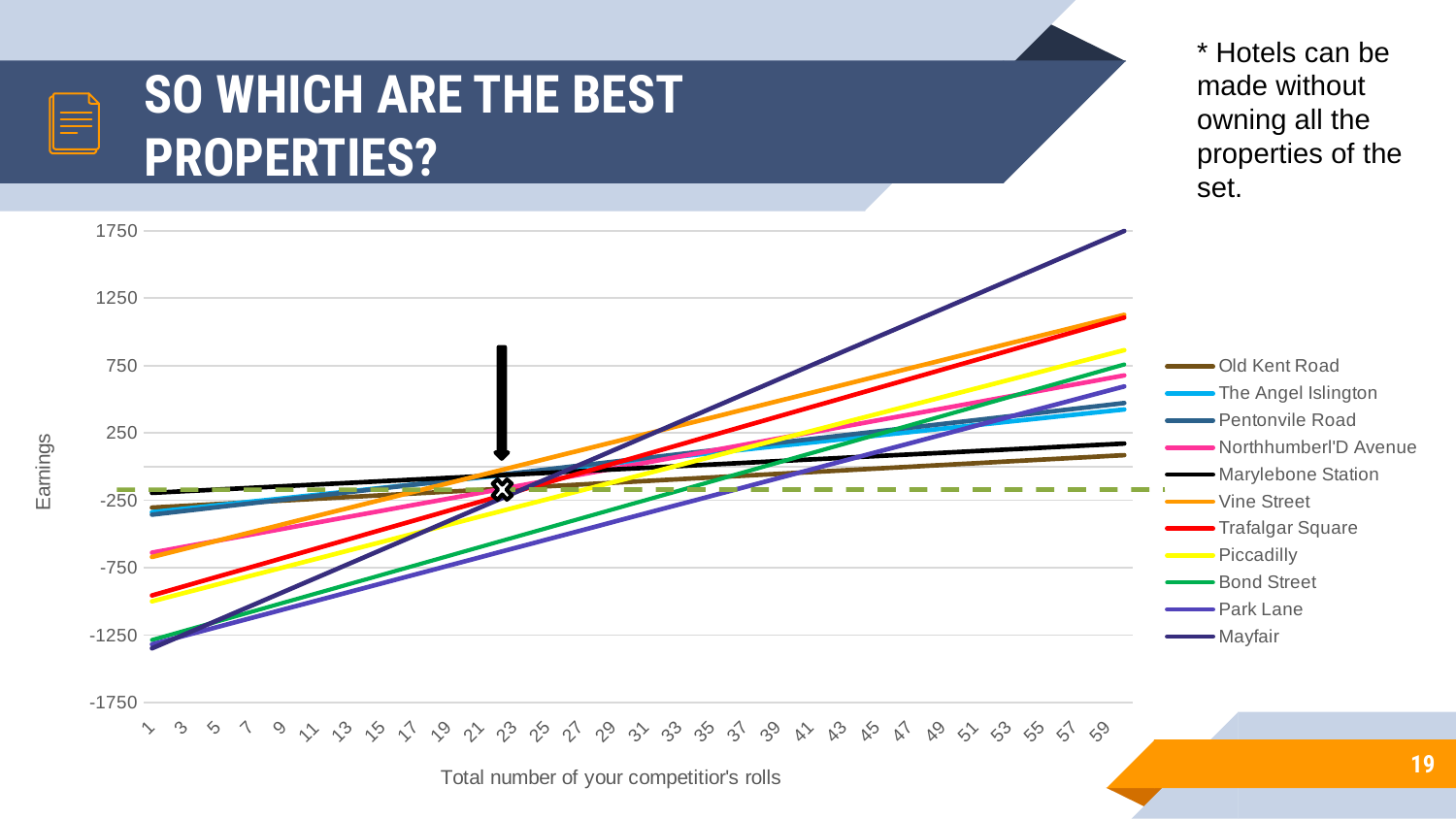

* Hotels can be made without owning all the properties of the set.
# SO WHICH ARE THE BEST PROPERTIES?

### Chart

| Category | Old Kent Road | The Angel Islington | Pentonvile Road | Northhumberl'D Avenue | Marylebone Station | Vine Street | Trafalgar Square | Piccadilly  | Bond Street | Park Lane | Mayfair |
|---|---|---|---|---|---|---|---|---|---|---|---|
| 1 | -303.4039075 | -337.084229 | -355.963114 | -637.7101230000001 | -193.801116 | -669.55892 | -955.0676960000001 | -998.4227559999999 | -1285.359422 | -1317.56937 | -1347.52508 |
| 2 | -296.807815 | -324.168458 | -341.92622800000004 | -615.420246 | -187.602232 | -639.11784 | -920.135392 | -966.845512 | -1250.718844 | -1285.1387399999999 | -1295.05016 |
| 3 | -290.2117225 | -311.252687 | -327.889342 | -593.130369 | -181.403348 | -608.6767600000001 | -885.203088 | -935.268268 | -1216.078266 | -1252.70811 | -1242.5752400000001 |
| 4 | -283.61563 | -298.336916 | -313.852456 | -570.840492 | -175.204464 | -578.23568 | -850.270784 | -903.691024 | -1181.437688 | -1220.27748 | -1190.10032 |
| 5 | -277.0195375 | -285.421145 | -299.81557 | -548.550615 | -169.00558 | -547.7946 | -815.33848 | -872.11378 | -1146.79711 | -1187.84685 | -1137.6254 |
| 6 | -270.423445 | -272.505374 | -285.778684 | -526.260738 | -162.806696 | -517.35352 | -780.406176 | -840.5365360000001 | -1112.156532 | -1155.41622 | -1085.15048 |
| 7 | -263.8273525 | -259.589603 | -271.741798 | -503.970861 | -156.607812 | -486.91244000000006 | -745.473872 | -808.959292 | -1077.515954 | -1122.98559 | -1032.67556 |
| 8 | -257.23126 | -246.673832 | -257.70491200000004 | -481.680984 | -150.408928 | -456.47136 | -710.541568 | -777.3820479999999 | -1042.875376 | -1090.55496 | -980.20064 |
| 9 | -250.6351675 | -233.758061 | -243.668026 | -459.39110700000003 | -144.21004399999998 | -426.03028 | -675.6092639999999 | -745.804804 | -1008.234798 | -1058.12433 | -927.72572 |
| 10 | -244.039075 | -220.84229 | -229.63114000000002 | -437.10123 | -138.01116 | -395.5892 | -640.67696 | -714.22756 | -973.59422 | -1025.6937 | -875.2508 |
| 11 | -237.4429825 | -207.926519 | -215.594254 | -414.81135300000005 | -131.812276 | -365.14812 | -605.744656 | -682.650316 | -938.953642 | -993.26307 | -822.77588 |
| 12 | -230.84689 | -195.010748 | -201.55736800000003 | -392.521476 | -125.61339199999999 | -334.70704 | -570.8123519999999 | -651.073072 | -904.3130639999999 | -960.8324399999999 | -770.30096 |
| 13 | -224.2507975 | -182.094977 | -187.52048200000002 | -370.231599 | -119.414508 | -304.26596 | -535.880048 | -619.495828 | -869.6724859999999 | -928.4018100000001 | -717.82604 |
| 14 | -217.65470499999998 | -169.179206 | -173.483596 | -347.941722 | -113.21562399999999 | -273.82488000000006 | -500.94774399999994 | -587.918584 | -835.0319079999999 | -895.97118 | -665.3511199999999 |
| 15 | -211.05861249999998 | -156.26343500000002 | -159.44671 | -325.65184500000004 | -107.01674 | -243.3838 | -466.01544 | -556.34134 | -800.3913299999999 | -863.5405499999999 | -612.8761999999999 |
| 16 | -204.46251999999998 | -143.347664 | -145.40982400000001 | -303.36196800000005 | -100.81785599999999 | -212.94272 | -431.08313599999997 | -524.764096 | -765.7507519999999 | -831.10992 | -560.4012799999999 |
| 17 | -197.8664275 | -130.431893 | -131.37293800000003 | -281.072091 | -94.618972 | -182.50164000000007 | -396.1508319999999 | -493.18685200000004 | -731.110174 | -798.67929 | -507.92636000000005 |
| 18 | -191.270335 | -117.516122 | -117.33605200000002 | -258.782214 | -88.42008799999999 | -152.06056 | -361.218528 | -461.609608 | -696.4695959999999 | -766.24866 | -455.45144000000005 |
| 19 | -184.6742425 | -104.60035100000002 | -103.29916600000001 | -236.49233700000008 | -82.22120399999999 | -121.61948000000007 | -326.28622399999995 | -430.03236400000003 | -661.8290179999999 | -733.8180299999999 | -402.97651999999994 |
| 20 | -178.07815 | -91.68457999999998 | -89.26228000000003 | -214.20246000000003 | -76.02232 | -91.17840000000001 | -291.3539199999999 | -398.4551200000001 | -627.18844 | -701.3874 | -350.50160000000005 |
| 21 | -171.4820575 | -78.76880899999998 | -75.225394 | -191.91258299999998 | -69.82343599999999 | -60.73732000000007 | -256.421616 | -366.877876 | -592.547862 | -668.95677 | -298.02668000000017 |
| 22 | -164.885965 | -65.85303800000003 | -61.18850800000001 | -169.62270600000005 | -63.624551999999994 | -30.29624000000001 | -221.48931199999993 | -335.30063199999995 | -557.907284 | -636.5261399999999 | -245.55176000000006 |
| 23 | -158.28987249999997 | -52.93726700000002 | -47.15162200000003 | -147.33282900000006 | -57.425668 | 0.1448400000000447 | -186.55700799999988 | -303.7233879999999 | -523.2667059999999 | -604.0955099999999 | -193.07683999999995 |
| 24 | -151.69378 | -40.02149600000001 | -33.11473600000005 | -125.04295200000001 | -51.22678399999998 | 30.585919999999987 | -151.62470399999995 | -272.14614400000005 | -488.6261279999999 | -571.6648799999999 | -140.60192000000006 |
| 25 | -145.09768749999998 | -27.105725000000007 | -19.07785000000007 | -102.75307500000008 | -45.02789999999999 | 61.027000000000044 | -116.6923999999999 | -240.56889999999999 | -453.98555 | -539.23425 | -88.12699999999995 |
| 26 | -138.501595 | -14.189954 | -5.040964000000031 | -80.46319800000003 | -38.829015999999996 | 91.46807999999999 | -81.76009599999998 | -208.99165599999992 | -419.344972 | -506.80362 | -35.65208000000007 |
| 27 | -131.90550249999998 | -1.2741830000000505 | 8.995922000000007 | -58.17332099999999 | -32.630132 | 121.90915999999993 | -46.82779199999993 | -177.41441200000008 | -384.704394 | -474.37298999999996 | 16.822840000000042 |
| 28 | -125.30940999999999 | 11.641588000000013 | 23.03280799999999 | -35.883444000000054 | -26.431247999999982 | 152.35023999999987 | -11.895487999999887 | -145.83716800000002 | -350.063816 | -441.9423599999999 | 69.29776000000015 |
| 29 | -118.71331749999999 | 24.55735900000002 | 37.06969399999997 | -13.593567000000007 | -20.23236399999999 | 182.79131999999993 | 23.036816000000044 | -114.25992399999996 | -315.42323799999986 | -409.51172999999994 | 121.77268000000004 |
| 30 | -112.11722499999999 | 37.47312999999997 | 51.10658000000001 | 8.696309999999926 | -14.033479999999997 | 213.23239999999998 | 57.969119999999975 | -82.68267999999989 | -280.78265999999985 | -377.0810999999999 | 174.24760000000015 |
| 31 | -105.5211325 | 50.388900999999976 | 65.14346599999999 | 30.986186999999973 | -7.834595999999976 | 243.67347999999993 | 92.90142400000013 | -51.105436000000054 | -246.14208199999985 | -344.6504699999999 | 226.72252000000003 |
| 32 | -98.92504 | 63.30467199999998 | 79.18035199999997 | 53.276063999999906 | -1.6357119999999838 | 274.11456 | 127.83372800000006 | -19.52819199999999 | -211.50150399999984 | -312.21984 | 279.19744000000014 |
| 33 | -92.32894749999997 | 76.22044299999999 | 93.21723799999995 | 75.56594099999995 | 4.563172000000037 | 304.5556399999999 | 162.766032 | 12.049052000000074 | -176.86092600000006 | -279.7892099999999 | 331.67236 |
| 34 | -85.732855 | 89.136214 | 107.25412399999993 | 97.855818 | 10.762056000000001 | 334.99671999999987 | 197.69833600000015 | 43.62629599999991 | -142.22034800000006 | -247.35858000000007 | 384.1472799999999 |
| 35 | -79.13676249999997 | 102.05198499999995 | 121.29100999999997 | 120.14569499999993 | 16.960940000000022 | 365.4377999999999 | 232.63064000000008 | 75.20353999999998 | -107.57977000000005 | -214.92794999999978 | 436.6222 |
| 36 | -72.54067 | 114.96775600000001 | 135.32789599999995 | 142.43557199999998 | 23.159824000000015 | 395.87888 | 267.562944 | 106.78078400000004 | -72.93919199999982 | -182.49731999999995 | 489.0971199999999 |
| 37 | -65.94457749999998 | 127.88352700000002 | 149.364782 | 164.7254489999999 | 29.358708000000007 | 426.31996000000004 | 302.4952480000002 | 138.3580280000001 | -38.298613999999816 | -150.06668999999988 | 541.57204 |
| 38 | -59.34848500000001 | 140.79929799999996 | 163.40166799999997 | 187.01532599999985 | 35.55759200000003 | 456.76103999999987 | 337.4275520000001 | 169.93527199999994 | -3.658035999999811 | -117.63605999999982 | 594.0469600000001 |
| 39 | -52.752392499999985 | 153.71506899999997 | 177.43855399999995 | 209.305203 | 41.75647600000002 | 487.2021199999999 | 372.35985600000004 | 201.512516 | 30.982541999999967 | -85.20542999999998 | 646.5218800000002 |
| 40 | -46.15629999999999 | 166.63084000000003 | 191.47543999999994 | 231.59507999999994 | 47.95536000000001 | 517.6432 | 407.2921600000002 | 233.08975999999984 | 65.62311999999997 | -52.774799999999914 | 698.9967999999999 |
| 41 | -39.56020749999999 | 179.54661099999998 | 205.51232600000003 | 253.88495699999987 | 54.154244000000006 | 548.08428 | 442.2244640000001 | 264.66700400000013 | 100.2636980000002 | -20.34416999999985 | 751.47172 |
| 42 | -32.96411499999999 | 192.46238200000005 | 219.549212 | 276.17483400000003 | 60.35312800000003 | 578.5253599999999 | 477.15676800000006 | 296.24424799999997 | 134.90427599999998 | 12.086459999999988 | 803.9466399999997 |
| 43 | -26.368022499999995 | 205.378153 | 233.586098 | 298.46471099999997 | 66.55201199999999 | 608.9664399999999 | 512.0890720000002 | 327.8214919999998 | 169.5448540000002 | 44.51709000000005 | 856.4215600000002 |
| 44 | -19.771929999999998 | 218.29392399999995 | 247.62298399999997 | 320.7545879999999 | 72.75089600000001 | 639.40752 | 547.0213760000001 | 359.3987360000001 | 204.185432 | 76.94772000000012 | 908.8964799999999 |
| 45 | -13.1758375 | 231.209695 | 261.65986999999996 | 343.04446499999995 | 78.94978000000003 | 669.8485999999998 | 581.9536800000001 | 390.97597999999994 | 238.82601 | 109.37834999999995 | 961.3714 |
| 46 | -6.579744999999946 | 244.12546599999996 | 275.69675599999994 | 365.3343419999999 | 85.148664 | 700.2896800000001 | 616.8859840000002 | 422.5532240000002 | 273.46658800000023 | 141.80898000000025 | 1013.8463200000001 |
| 47 | 0.016347499999994852 | 257.041237 | 289.73364200000003 | 387.62421900000004 | 91.34754800000002 | 730.7307599999999 | 651.8182880000002 | 454.13046800000006 | 308.107166 | 174.23960999999986 | 1066.3212400000002 |
| 48 | 6.612439999999992 | 269.957008 | 303.7705279999999 | 409.914096 | 97.54643200000004 | 761.17184 | 686.7505920000001 | 485.7077119999999 | 342.74774400000024 | 206.67024000000015 | 1118.7961599999999 |
| 49 | 13.208532500000047 | 282.8727789999999 | 317.807414 | 432.2039729999999 | 103.745316 | 791.6129199999998 | 721.6828960000003 | 517.2849560000002 | 377.388322 | 239.1008700000002 | 1171.2710800000004 |
| 50 | 19.804625000000044 | 295.78855 | 331.84429999999986 | 454.49384999999984 | 109.94420000000002 | 822.0540000000001 | 756.6152000000002 | 548.8622 | 412.0289 | 271.53150000000005 | 1223.746 |
| 51 | 26.400717499999985 | 308.70432099999994 | 345.88118599999996 | 476.7837269999998 | 116.14308399999999 | 852.4950799999999 | 791.5475040000001 | 580.4394439999999 | 446.669478 | 303.9621300000001 | 1276.2209200000002 |
| 52 | 32.99680999999998 | 321.620092 | 359.91807199999994 | 499.07360399999993 | 122.34196800000001 | 882.93616 | 826.479808 | 612.0166880000002 | 481.31005600000003 | 336.39275999999995 | 1328.6958399999999 |
| 53 | 39.59290250000004 | 334.53586299999995 | 373.9549579999999 | 521.3634809999999 | 128.54085200000003 | 913.37724 | 861.4121120000002 | 643.593932 | 515.9506340000003 | 368.82339 | 1381.17076 |
| 54 | 46.188995000000034 | 347.4516339999999 | 387.991844 | 543.653358 | 134.739736 | 943.8183199999999 | 896.3444160000001 | 675.1711759999998 | 550.591212 | 401.2540200000001 | 1433.64568 |
| 55 | 52.785087499999975 | 360.36740499999996 | 402.02873 | 565.943235 | 140.93862000000001 | 974.2593999999999 | 931.2767200000001 | 706.7484200000001 | 585.23179 | 433.6846499999999 | 1486.1205999999997 |
| 56 | 59.38118000000003 | 373.283176 | 416.065616 | 588.2331119999999 | 147.13750400000004 | 1004.7004799999997 | 966.2090240000002 | 738.325664 | 619.872368 | 466.1152800000002 | 1538.5955200000003 |
| 57 | 65.97727250000003 | 386.198947 | 430.10250199999996 | 610.522989 | 153.336388 | 1035.14156 | 1001.1413280000002 | 769.9029079999998 | 654.512946 | 498.5459100000003 | 1591.07044 |
| 58 | 72.57336500000002 | 399.11471800000004 | 444.13938799999994 | 632.812866 | 159.53527200000002 | 1065.5826399999999 | 1036.073632 | 801.4801520000001 | 689.1535240000003 | 530.9765400000001 | 1643.54536 |
| 59 | 79.16945750000002 | 412.030489 | 458.1762739999999 | 655.1027429999999 | 165.73415600000004 | 1096.02372 | 1071.005936 | 833.0573959999999 | 723.7941020000001 | 563.4071700000002 | 1696.0202800000002 |
| 60 | 85.76555000000002 | 424.94625999999994 | 472.21316 | 677.3926199999999 | 171.93304 | 1126.4648 | 1105.93824 | 864.6346400000002 | 758.4346800000003 | 595.8378000000002 | 1748.4952000000003 |

19